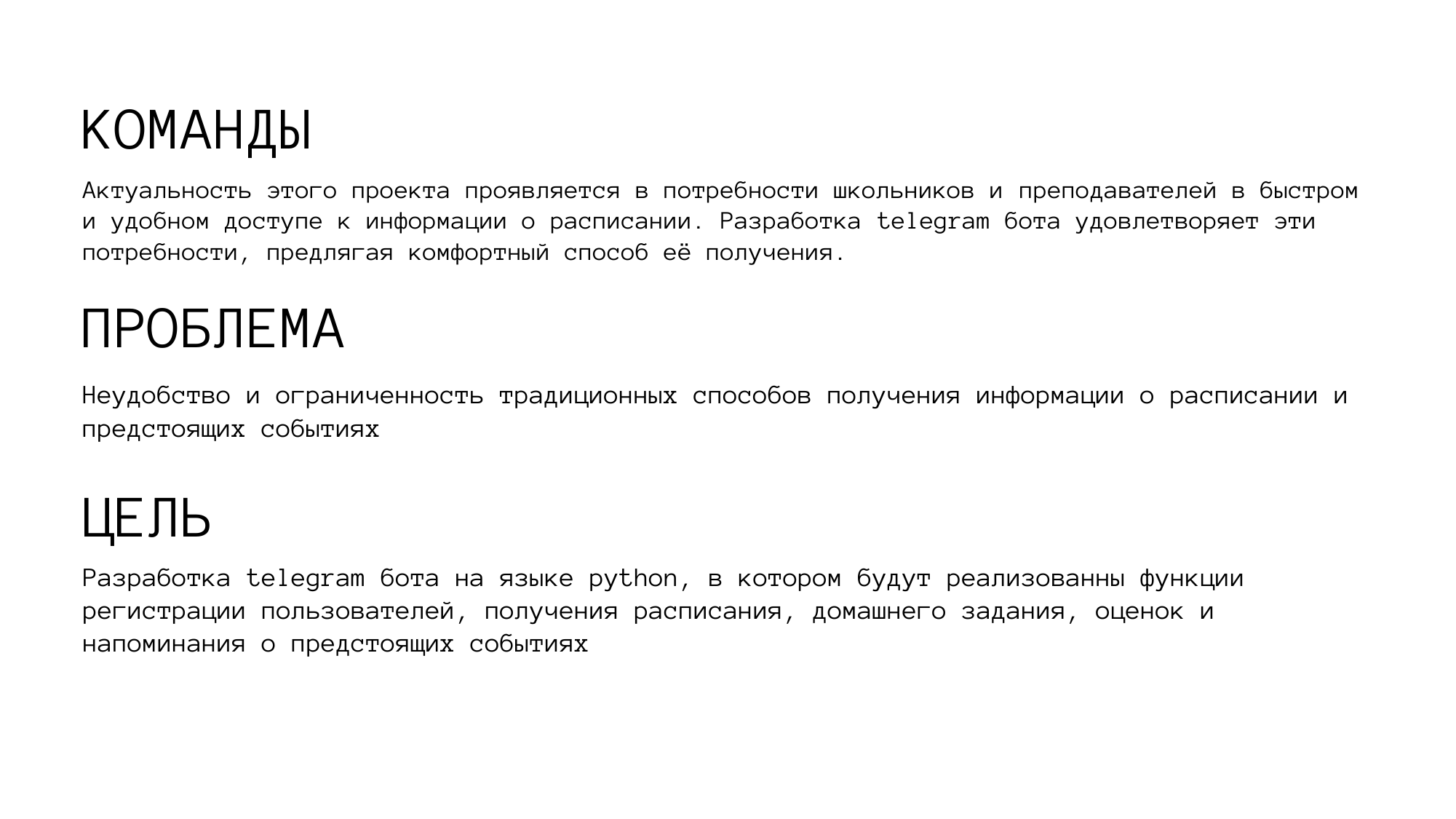

КОМАНДЫ
Актуальность этого проекта проявляется в потребности школьников и преподавателей в быстром и удобном доступе к информации о расписании. Разработка telegram бота удовлетворяет эти потребности, предлягая комфортный способ её получения.
ПРОБЛЕМА
Неудобство и ограниченность традиционных способов получения информации о расписании и  предстоящих событиях
ЦЕЛЬ
Разработка telegram бота на языке python, в котором будут реализованны функции регистрации пользователей, получения расписания, домашнего задания, оценок и напоминания о предстоящих событиях